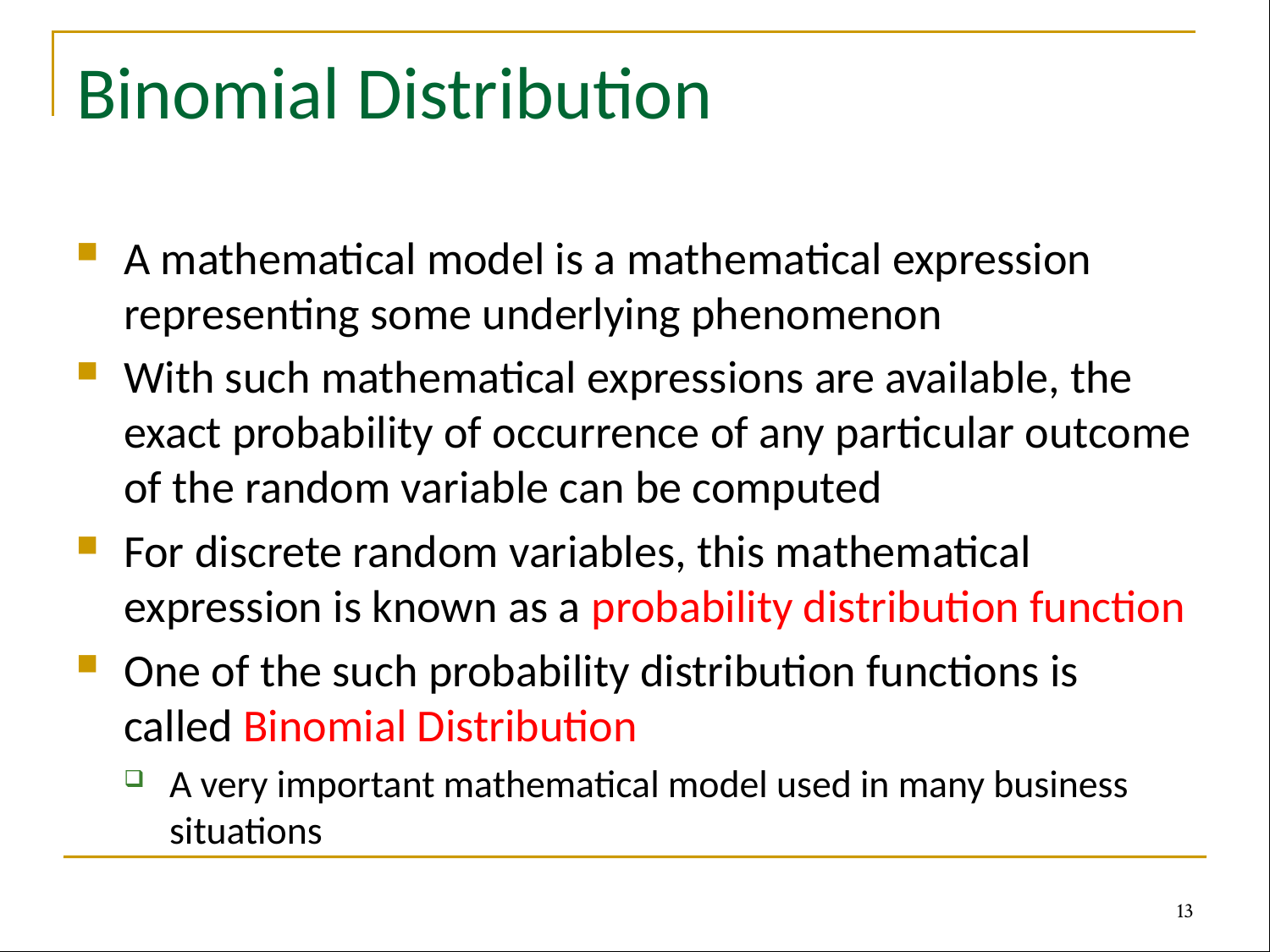

# Binomial Distribution
A mathematical model is a mathematical expression representing some underlying phenomenon
With such mathematical expressions are available, the exact probability of occurrence of any particular outcome of the random variable can be computed
For discrete random variables, this mathematical expression is known as a probability distribution function
One of the such probability distribution functions is called Binomial Distribution
A very important mathematical model used in many business situations

13